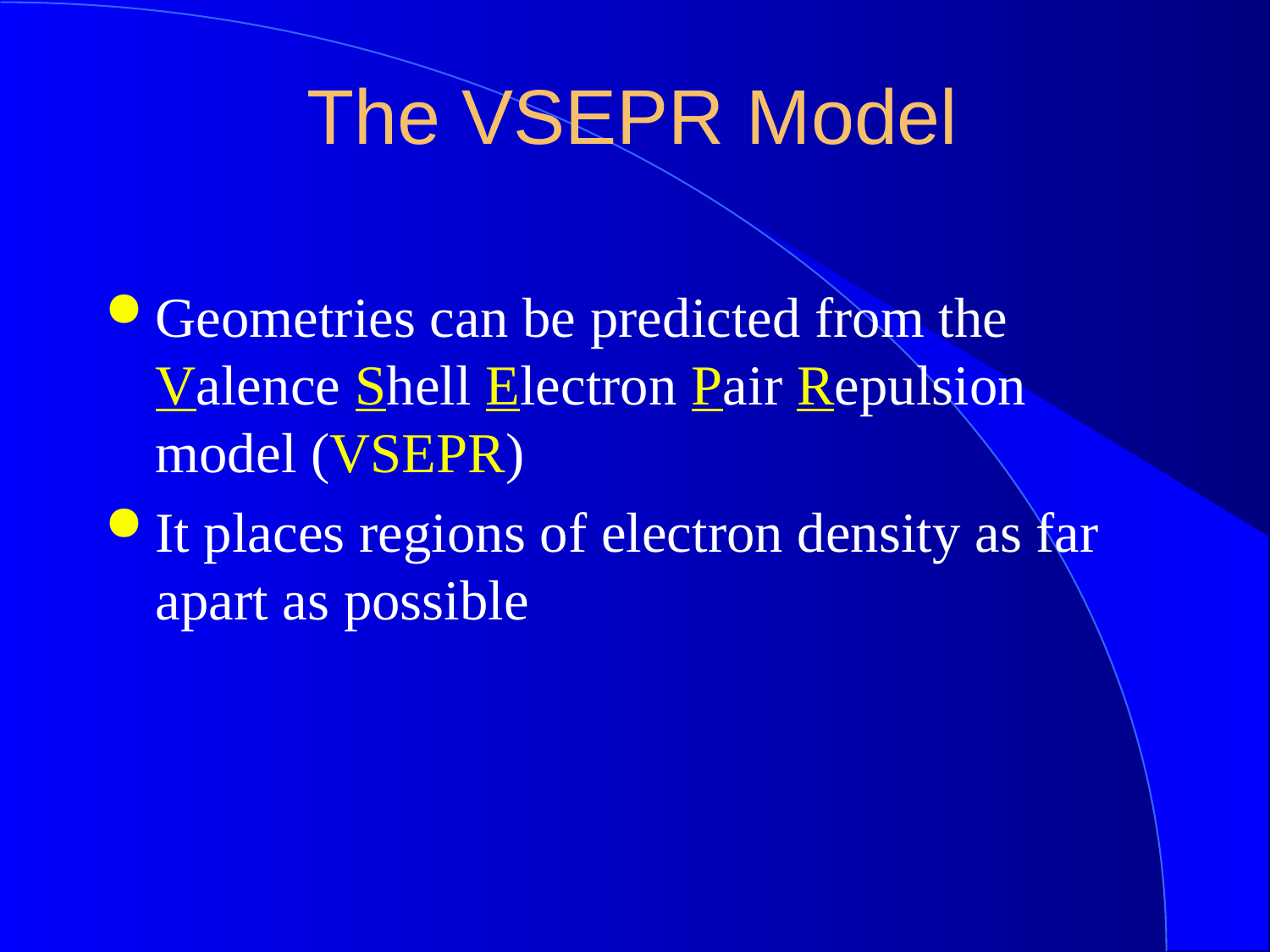

Geometries can be predicted from the Valence Shell Electron Pair Repulsion model (VSEPR)
It places regions of electron density as far apart as possible
The VSEPR Model